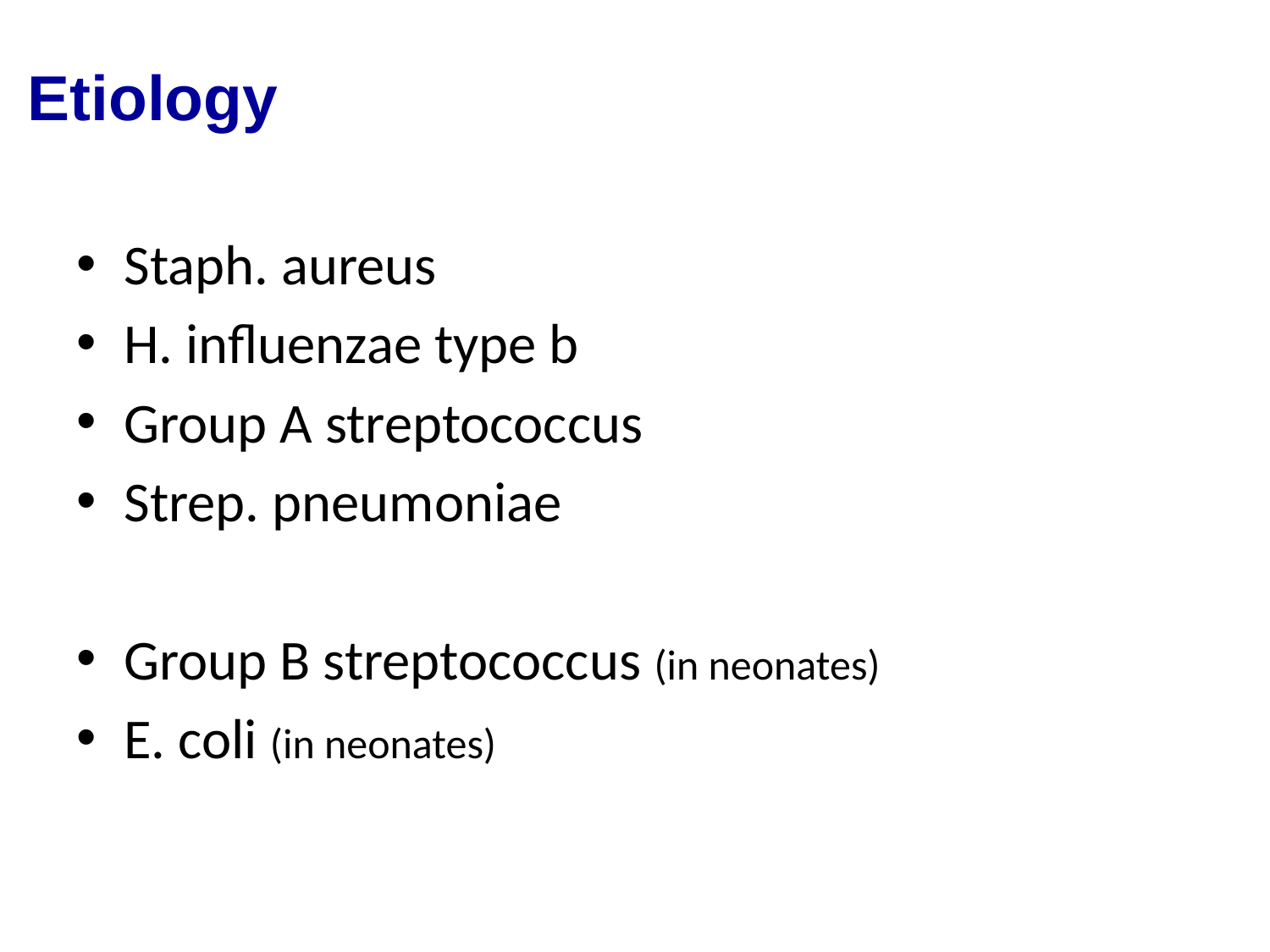

# Etiology
Staph. aureus
H. influenzae type b
Group A streptococcus
Strep. pneumoniae

Group B streptococcus (in neonates)
E. coli (in neonates)